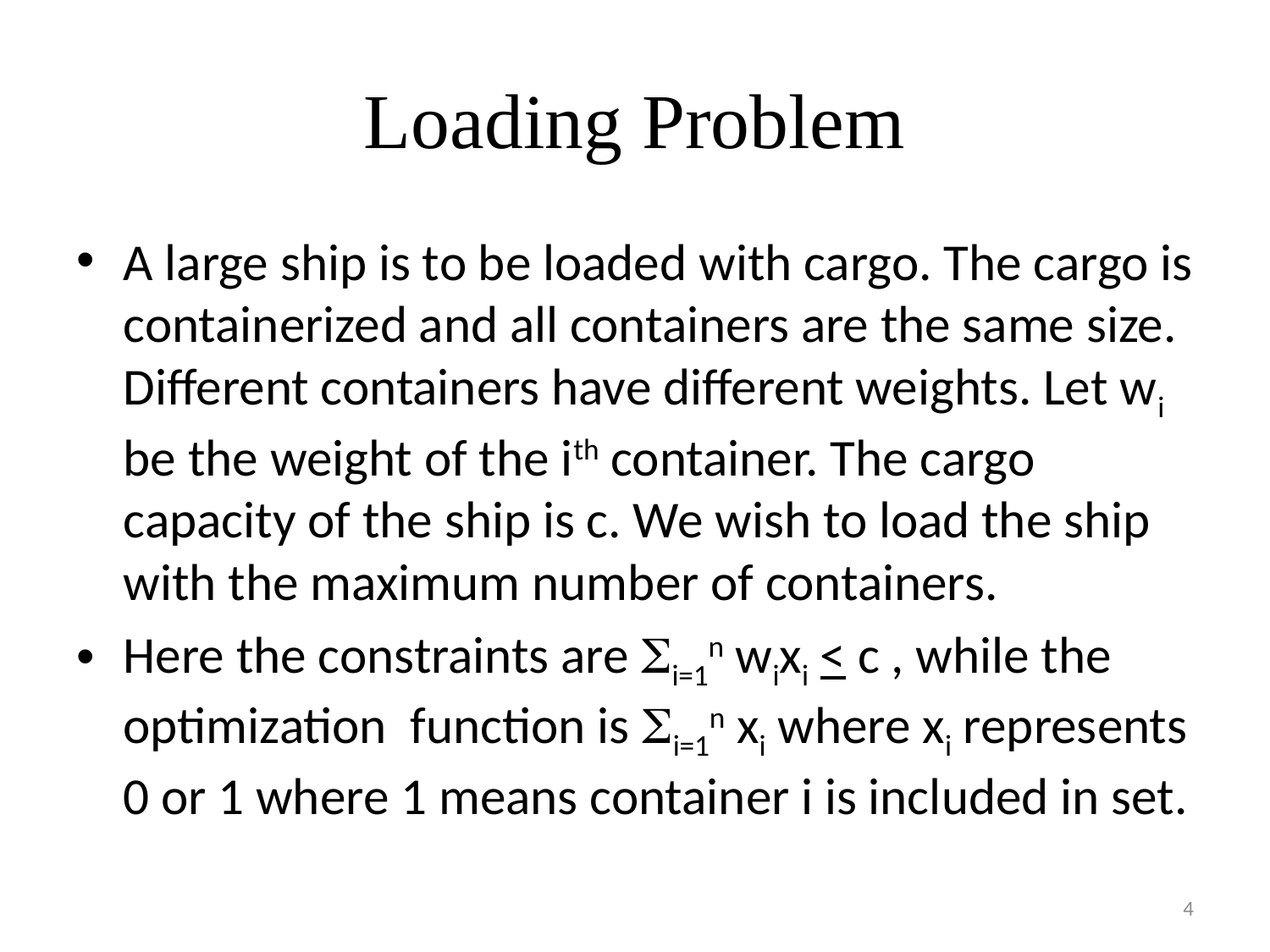

# Loading Problem
A large ship is to be loaded with cargo. The cargo is containerized and all containers are the same size. Different containers have different weights. Let wi be the weight of the ith container. The cargo capacity of the ship is c. We wish to load the ship with the maximum number of containers.
Here the constraints are Σi=1n wixi < c , while the optimization  function is Σi=1n xi where xi represents 0 or 1 where 1 means container i is included in set.

4